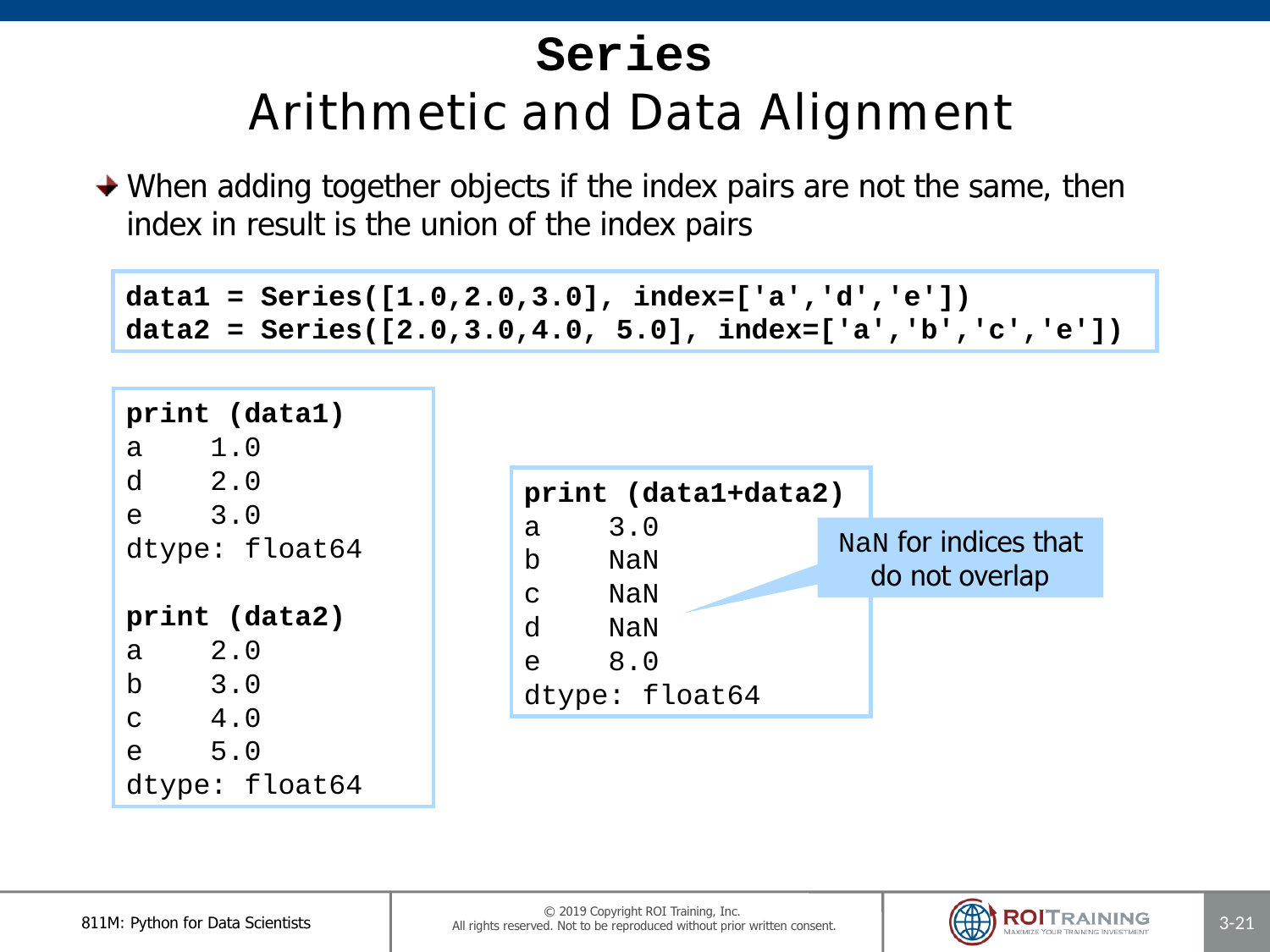

# Series Arithmetic and Data Alignment
When adding together objects if the index pairs are not the same, then index in result is the union of the index pairs
data1 = Series([1.0,2.0,3.0], index=['a','d','e'])
data2 = Series([2.0,3.0,4.0, 5.0], index=['a','b','c','e'])
print (data1)
a    1.0
d    2.0
e    3.0
dtype: float64

print (data2)
a    2.0
b    3.0
c    4.0
e    5.0
dtype: float64
print (data1+data2)
a    3.0
b    NaN
c    NaN
d    NaN
e    8.0
dtype: float64
NaN for indices that do not overlap